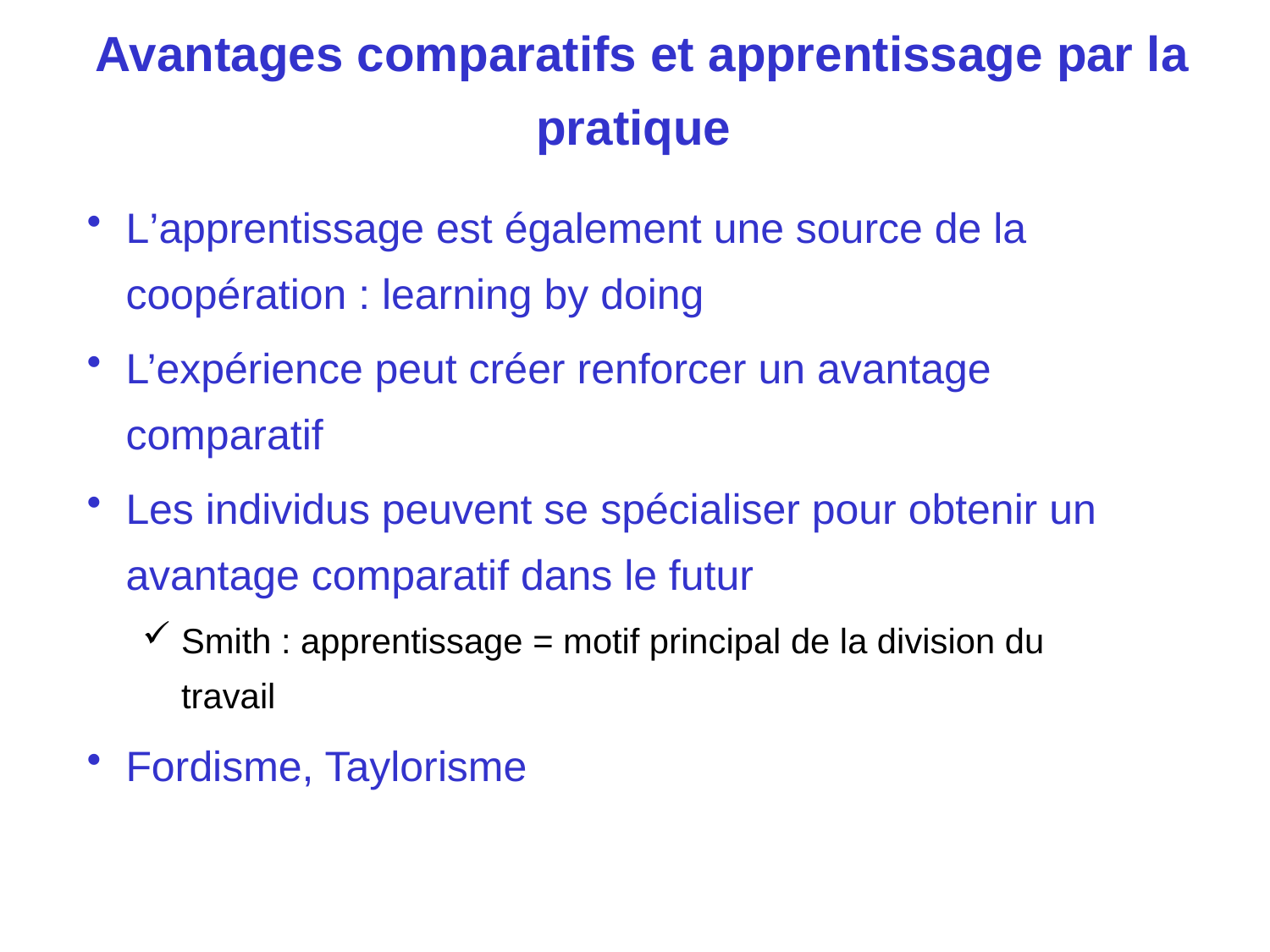

# Avantages comparatifs et apprentissage par la pratique
L’apprentissage est également une source de la coopération : learning by doing
L’expérience peut créer renforcer un avantage comparatif
Les individus peuvent se spécialiser pour obtenir un avantage comparatif dans le futur
Smith : apprentissage = motif principal de la division du travail
Fordisme, Taylorisme